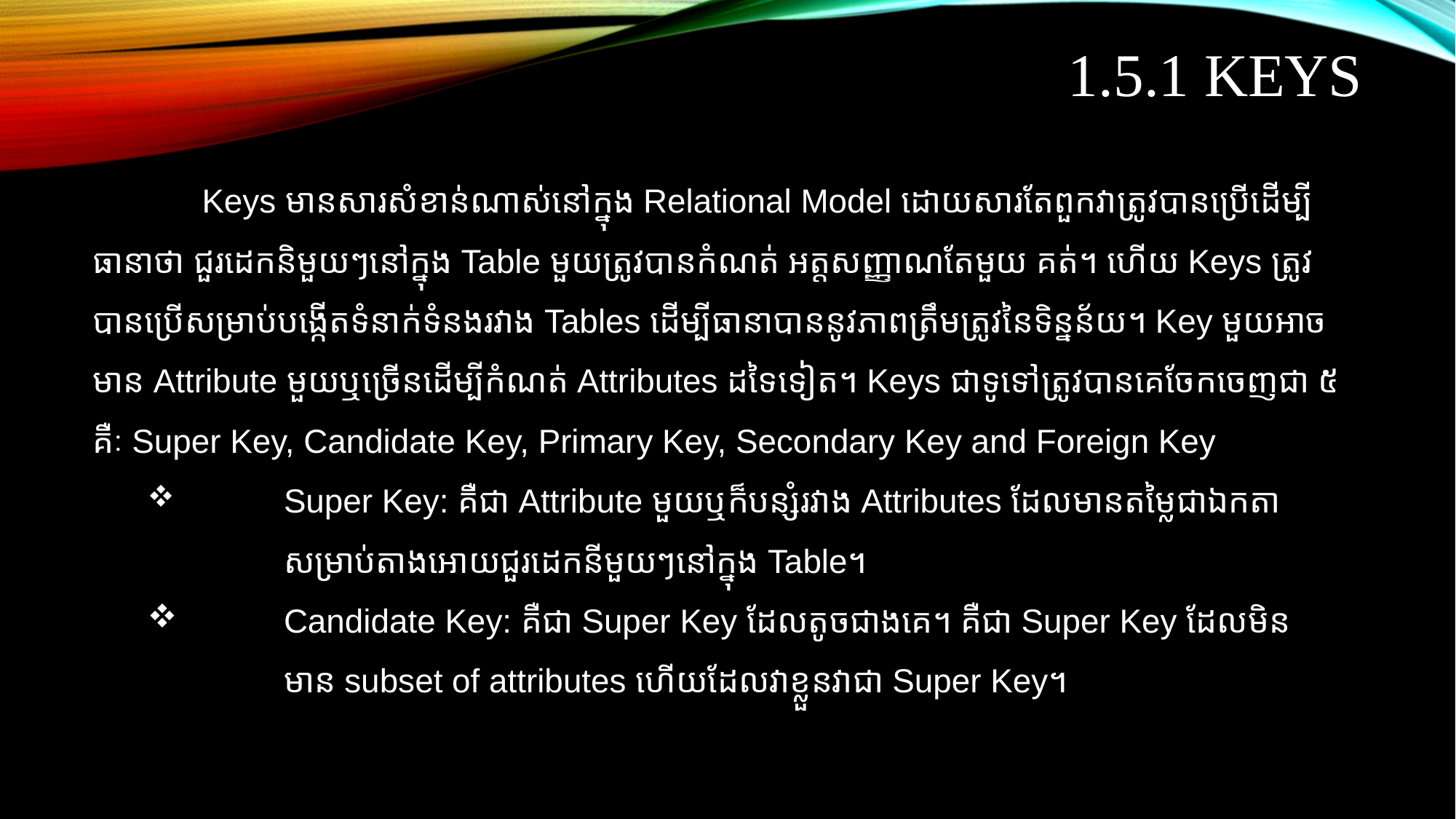

# 1.5.1 Keys
	Keys មានសារសំខាន់ណាស់នៅក្នុង Relational Model ដោយសារតែពួកវាត្រូវបានប្រើដើម្បីធានាថា ជួរដេកនិមួយៗនៅក្នុង Table មួយត្រូវបានកំណត់ អត្តសញ្ញាណតែមួយ គត់។​ ហើយ Keys ត្រូវបានប្រើសម្រាប់បង្កើតទំនាក់ទំនងរវាង Tables ដើម្បីធានាបាននូវភាពត្រឹមត្រូវនៃទិន្នន័យ។​ Key មួយអាចមាន Attribute មួយឬច្រើនដើម្បីកំណត់ Attributes ដទៃទៀត។ Keys ជាទូទៅត្រូវបានគេចែកចេញជា ៥ គឺៈ Super Key, Candidate Key, Primary Key, Secondary Key and Foreign Key
​ 	Super Key: គឺជា Attribute មួយឬក៏បន្សំរវាង Attributes ដែលមានតម្លៃជាឯកតា	សម្រាប់តាងអោយជួរដេកនីមួយៗនៅក្នុង Table។
 	Candidate Key: គឺជា Super Key ដែលតូចជាងគេ។ គឺជា Super Key ដែលមិន	មាន​ subset of attributes ហើយដែលវាខ្លួនវាជា Super Key។